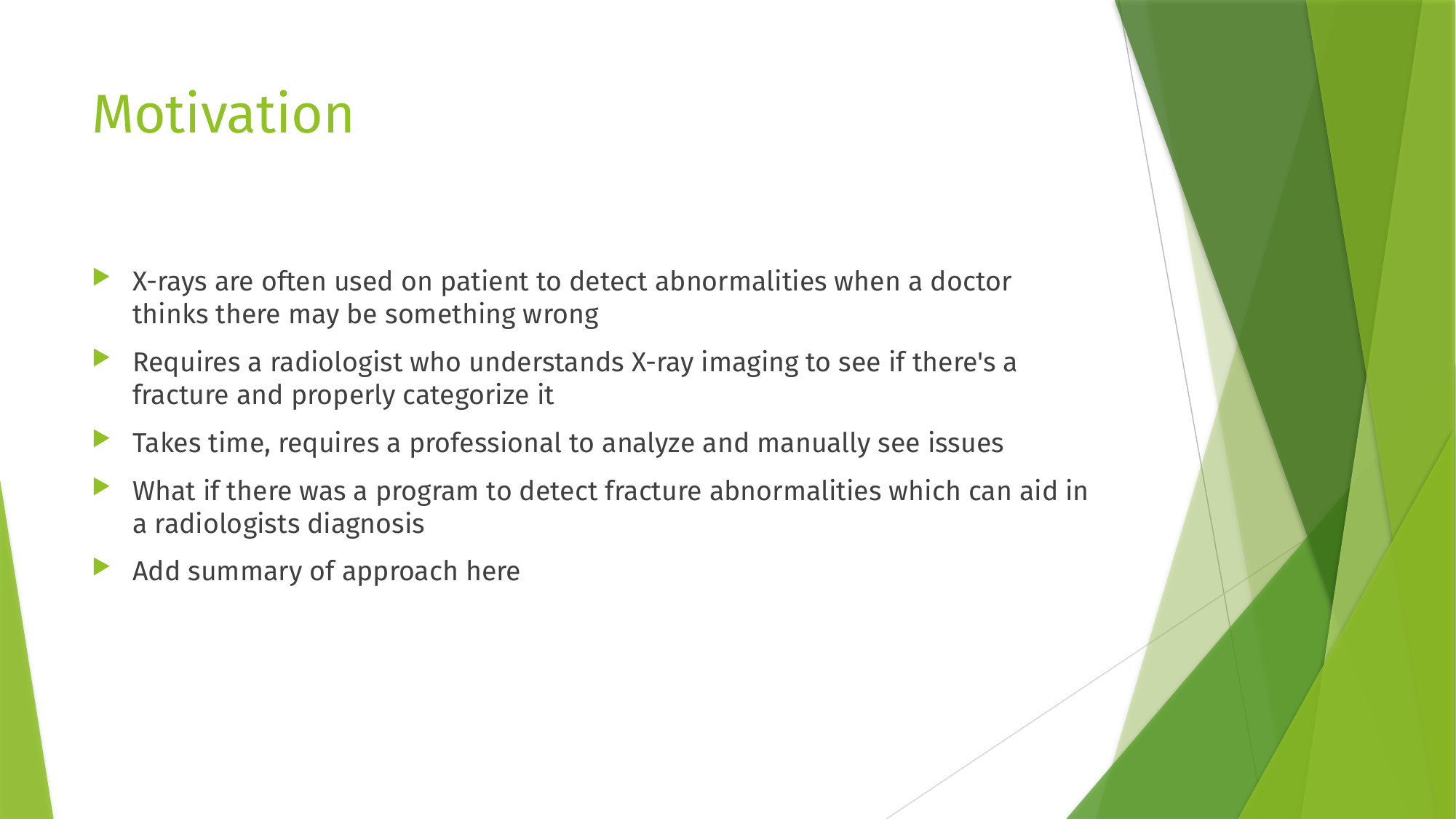

# Motivation
X-rays are often used on patient to detect abnormalities when a doctor thinks there may be something wrong
Requires a radiologist who understands X-ray imaging to see if there's a fracture and properly categorize it
Takes time, requires a professional to analyze and manually see issues
What if there was a program to detect fracture abnormalities which can aid in a radiologists diagnosis
Add summary of approach here